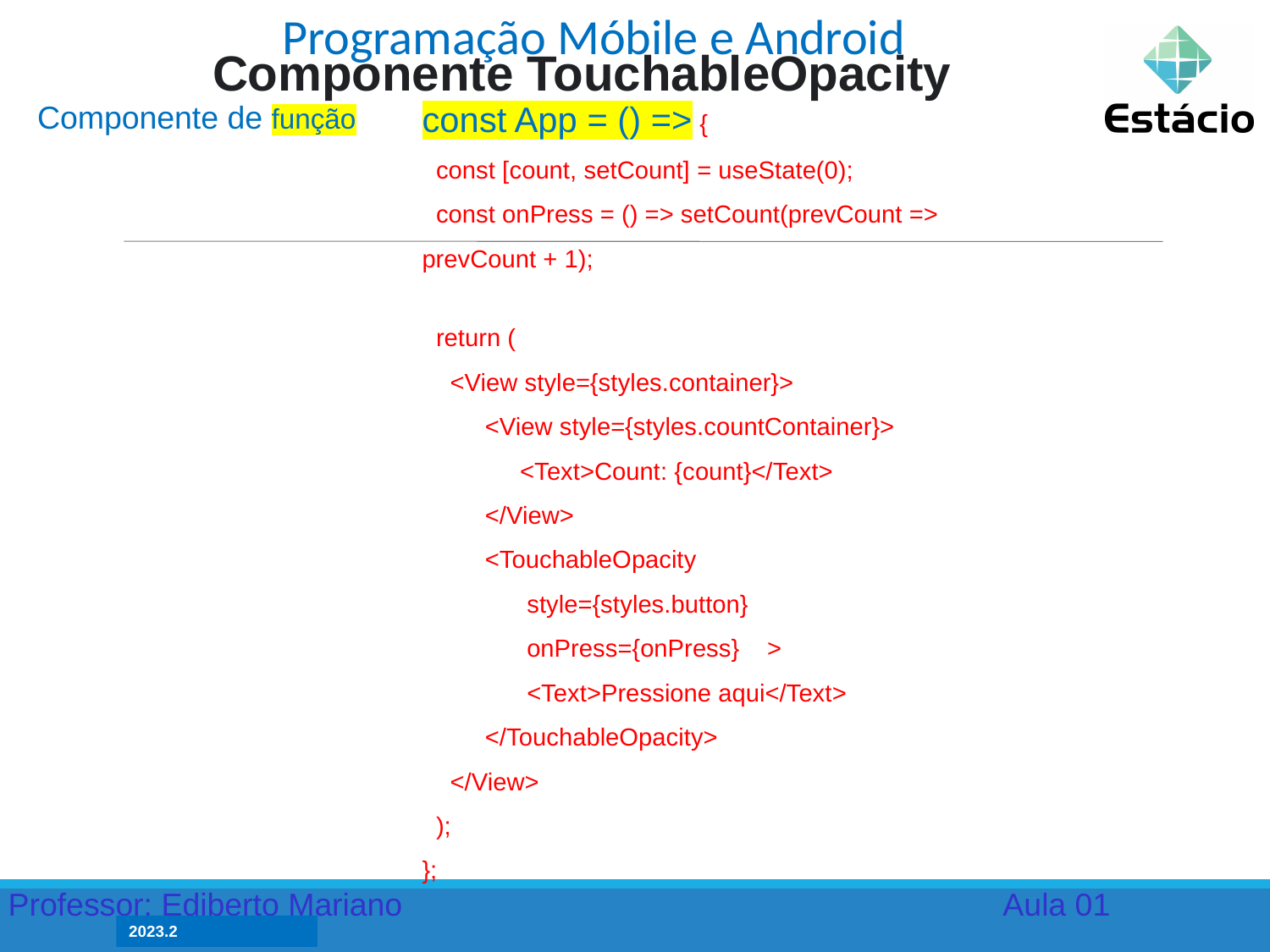

Programação Móbile e Android
Componente TouchableOpacity
const App = () => {
  const [count, setCount] = useState(0);
  const onPress = () => setCount(prevCount => prevCount + 1);

  return (
    <View style={styles.container}>
         <View style={styles.countContainer}>
              <Text>Count: {count}</Text>
         </View>
         <TouchableOpacity
               style={styles.button}
               onPress={onPress}    >
               <Text>Pressione aqui</Text>
         </TouchableOpacity>
    </View>
  );
};
Componente de função